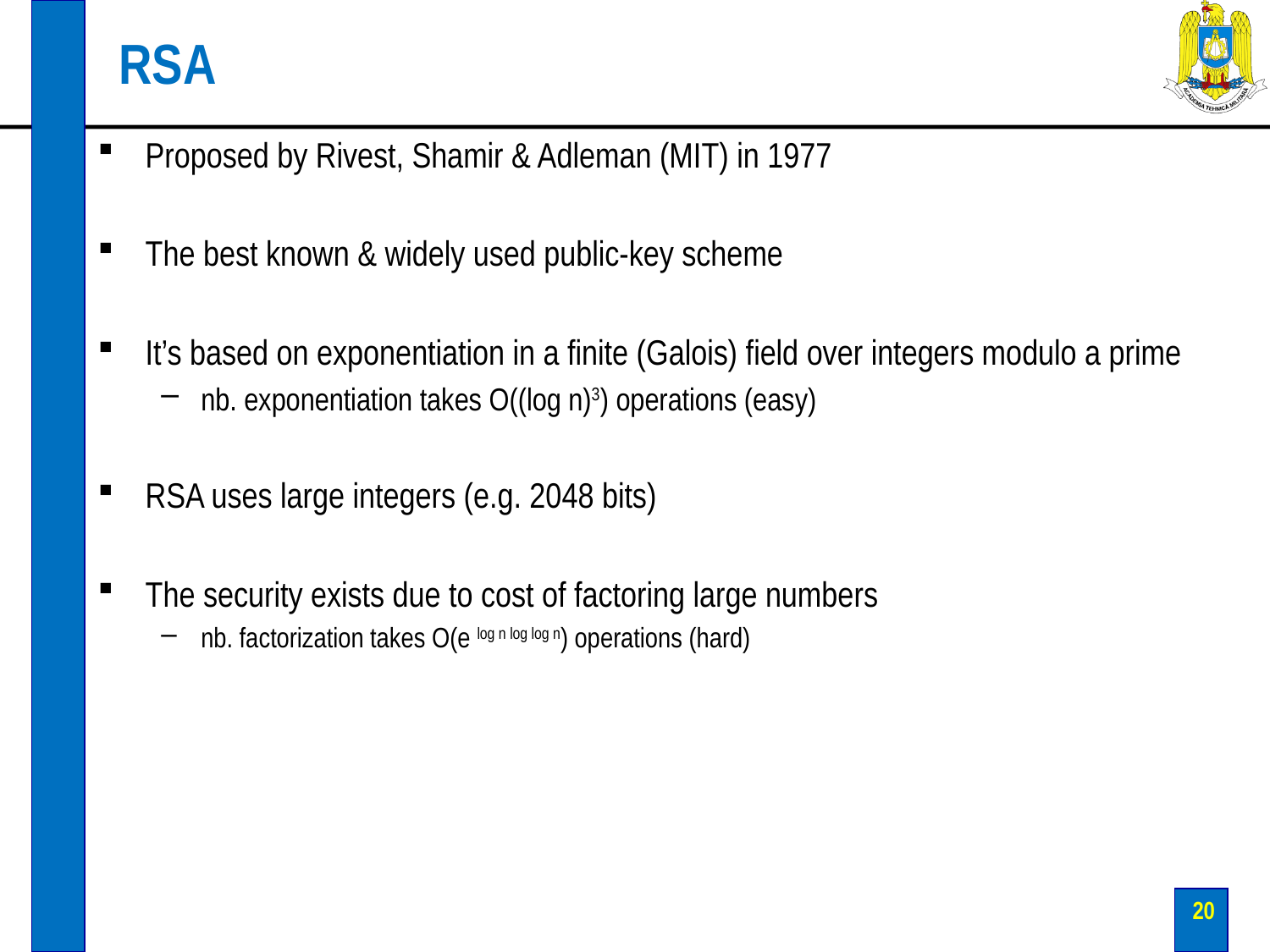

# RSA
Proposed by Rivest, Shamir & Adleman (MIT) in 1977

The best known & widely used public‐key scheme

It’s based on exponentiation in a finite (Galois) field over integers modulo a prime
nb. exponentiation takes O((log n)3) operations (easy)

RSA uses large integers (e.g. 2048 bits)

The security exists due to cost of factoring large numbers
nb. factorization takes O(e log n log log n) operations (hard)

20